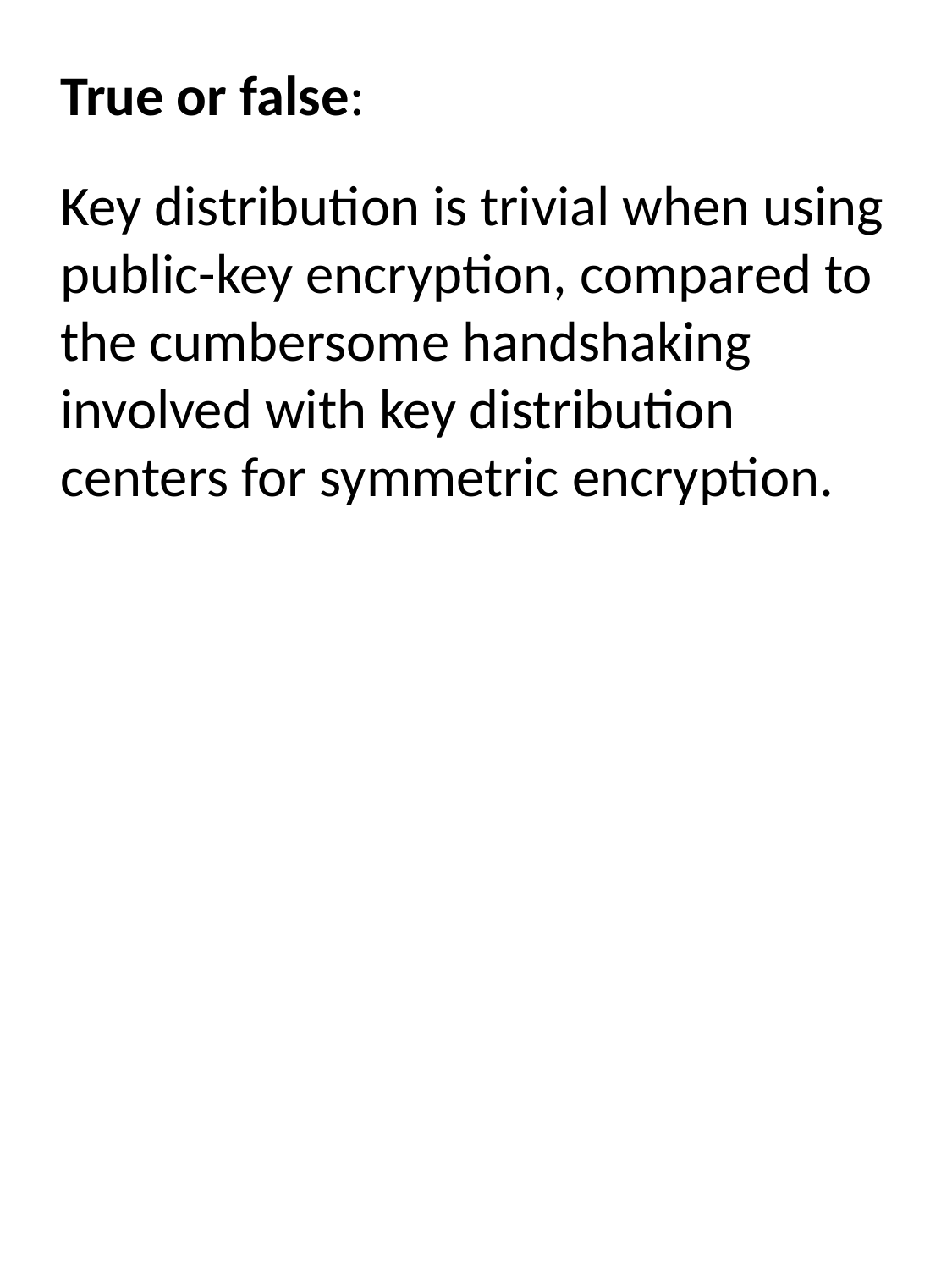

True or false:
Key distribution is trivial when using public-key encryption, compared to the cumbersome handshaking involved with key distribution centers for symmetric encryption.